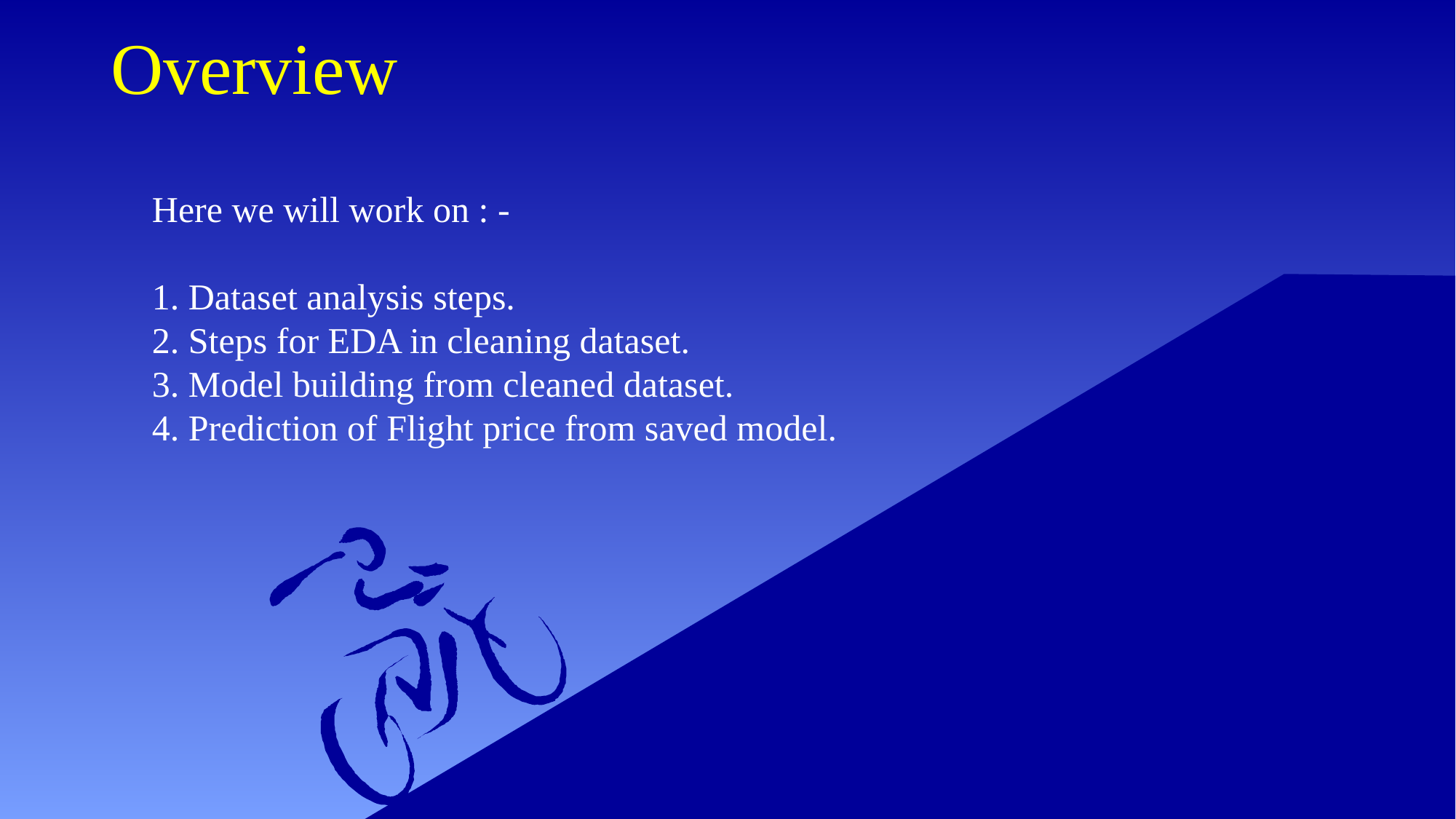

Overview
Here we will work on : -

1. Dataset analysis steps.
2. Steps for EDA in cleaning dataset.
3. Model building from cleaned dataset.
4. Prediction of Flight price from saved model.